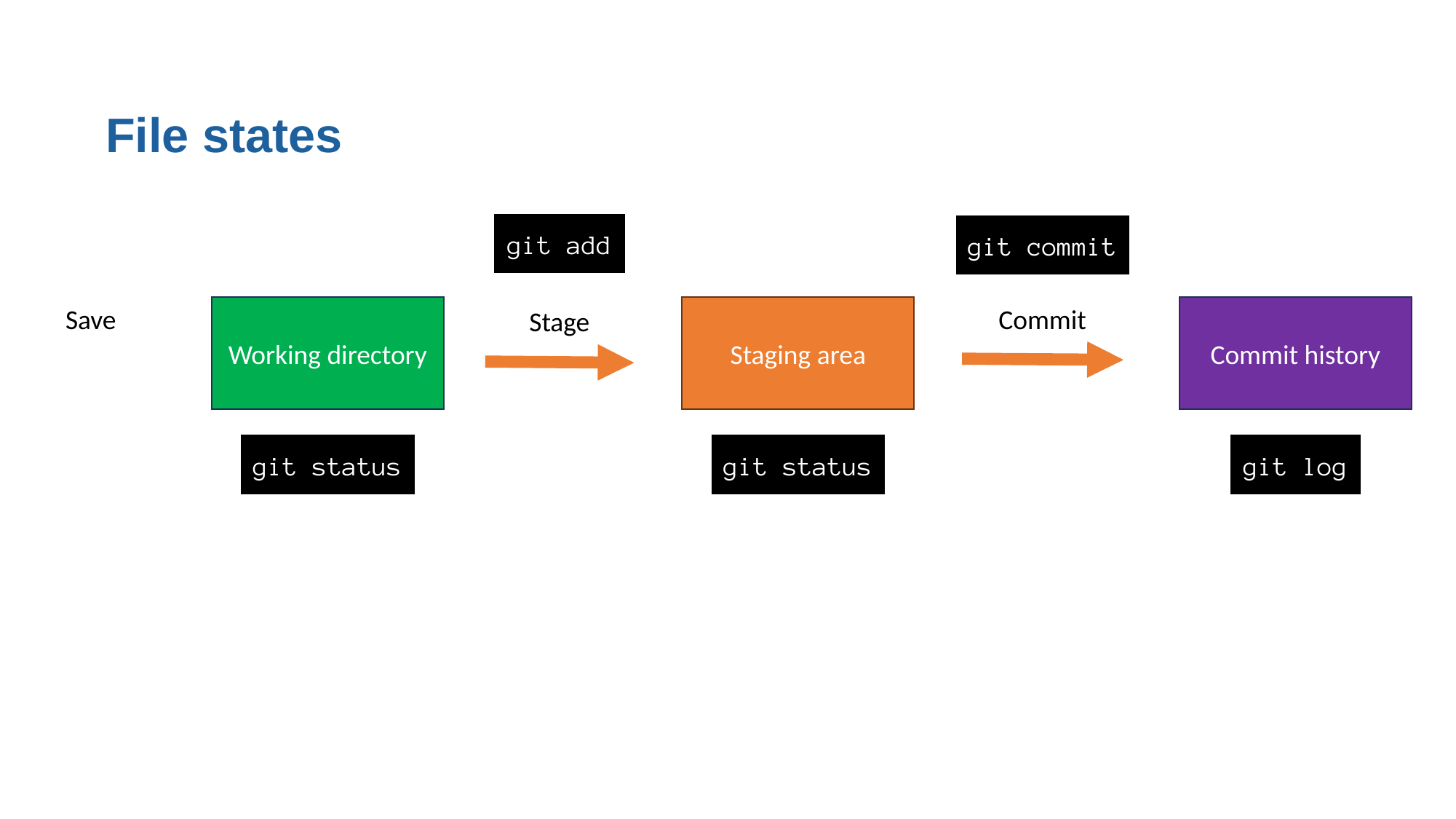

# File states
git add
git commit
Save
Working directory
Staging area
Commit
Commit history
Stage
git status
git status
git log